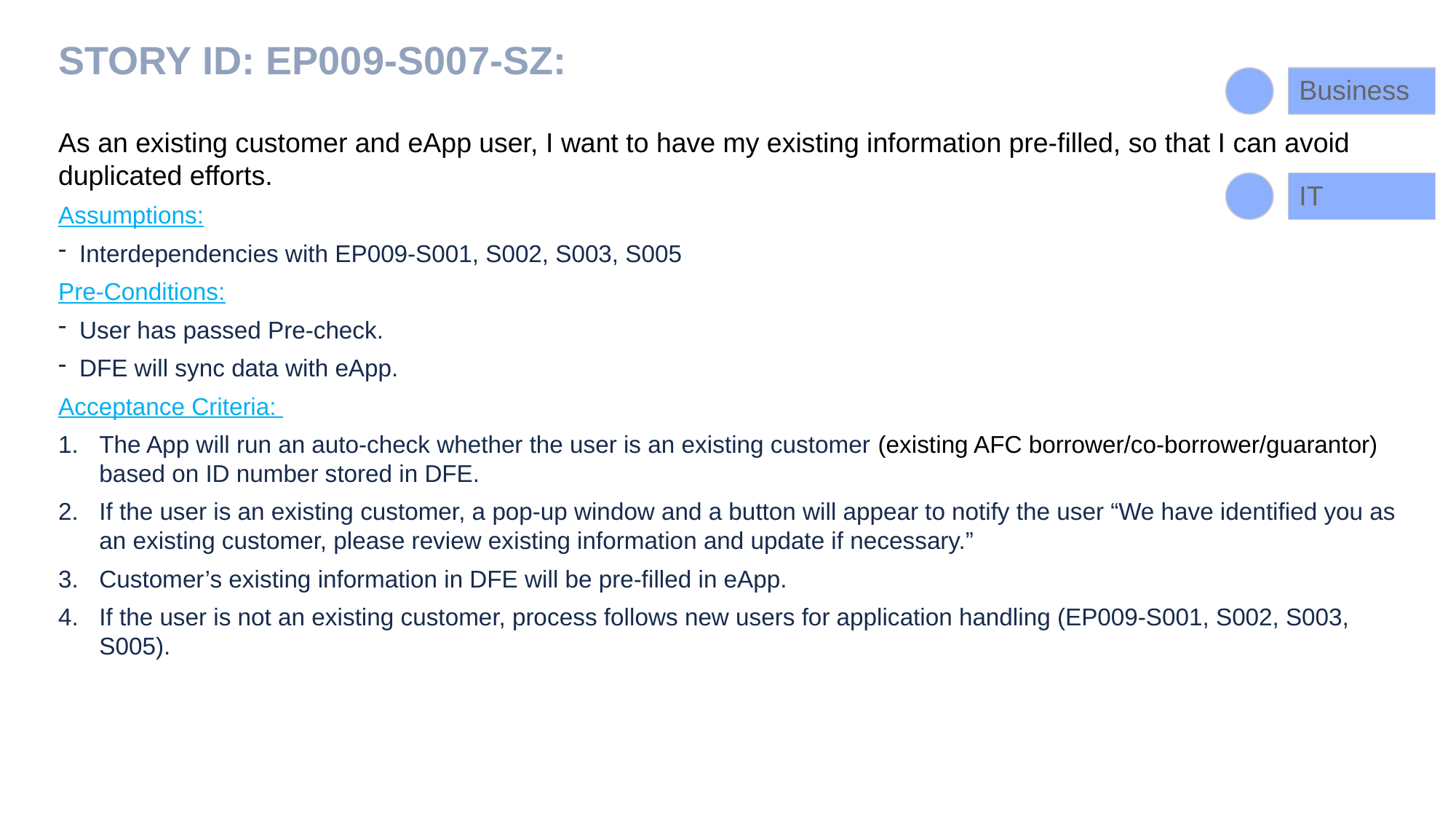

# Story ID: EP009-S007-SZ:
Business

As an existing customer and eApp user, I want to have my existing information pre-filled, so that I can avoid duplicated efforts.
Assumptions:
Interdependencies with EP009-S001, S002, S003, S005
Pre-Conditions:
User has passed Pre-check.
DFE will sync data with eApp.
Acceptance Criteria:
The App will run an auto-check whether the user is an existing customer (existing AFC borrower/co-borrower/guarantor) based on ID number stored in DFE.
If the user is an existing customer, a pop-up window and a button will appear to notify the user “We have identified you as an existing customer, please review existing information and update if necessary.”
Customer’s existing information in DFE will be pre-filled in eApp.
If the user is not an existing customer, process follows new users for application handling (EP009-S001, S002, S003, S005).

IT